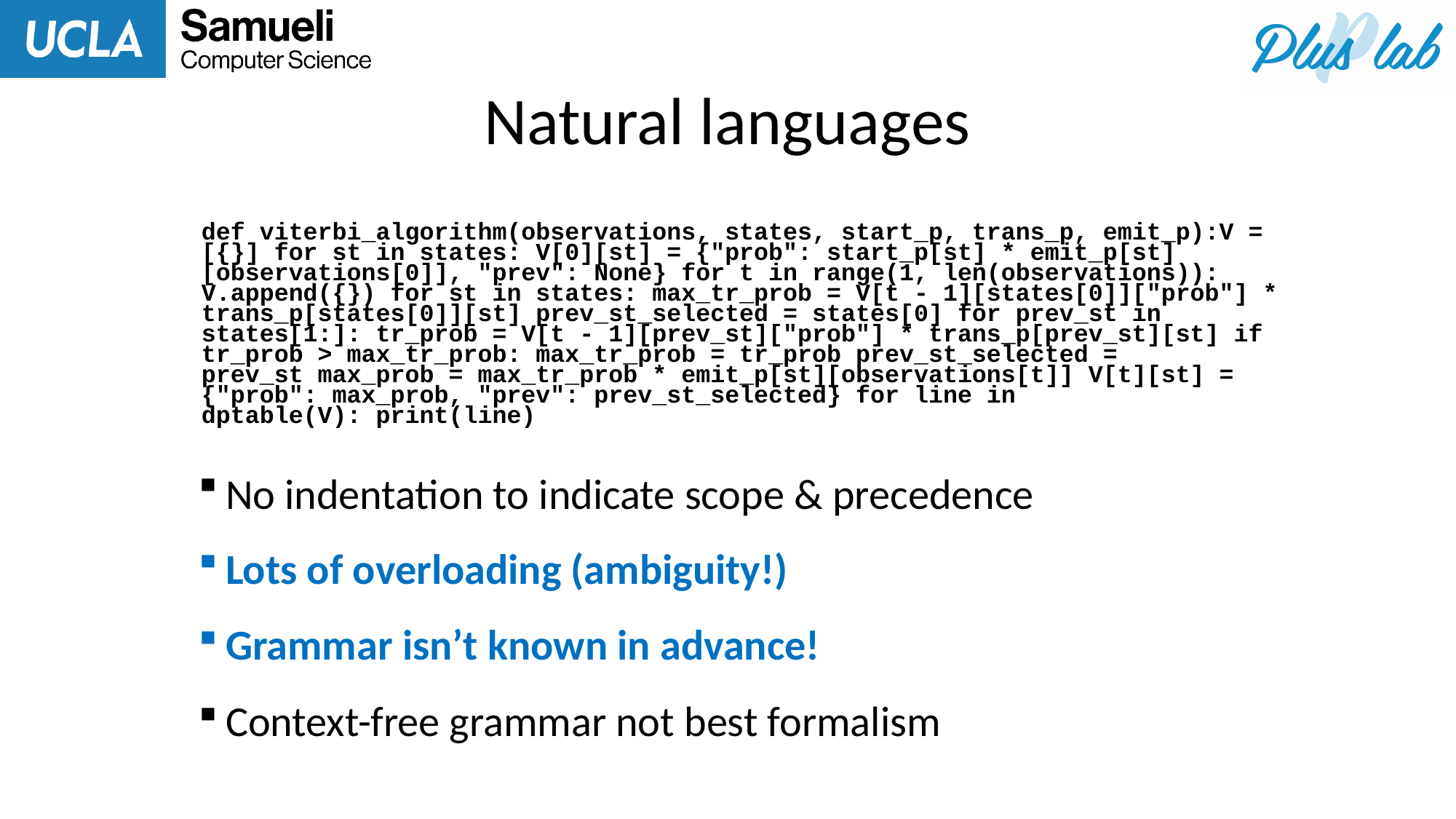

# Natural languages
 	def viterbi_algorithm(observations, states, start_p, trans_p, emit_p):V = [{}] for st in states: V[0][st] = {"prob": start_p[st] * emit_p[st][observations[0]], "prev": None} for t in range(1, len(observations)): V.append({}) for st in states: max_tr_prob = V[t - 1][states[0]]["prob"] * trans_p[states[0]][st] prev_st_selected = states[0] for prev_st in states[1:]: tr_prob = V[t - 1][prev_st]["prob"] * trans_p[prev_st][st] if tr_prob > max_tr_prob: max_tr_prob = tr_prob prev_st_selected = prev_st max_prob = max_tr_prob * emit_p[st][observations[t]] V[t][st] = {"prob": max_prob, "prev": prev_st_selected} for line in dptable(V): print(line)
No indentation to indicate scope & precedence
Lots of overloading (ambiguity!)
Grammar isn’t known in advance!
Context-free grammar not best formalism